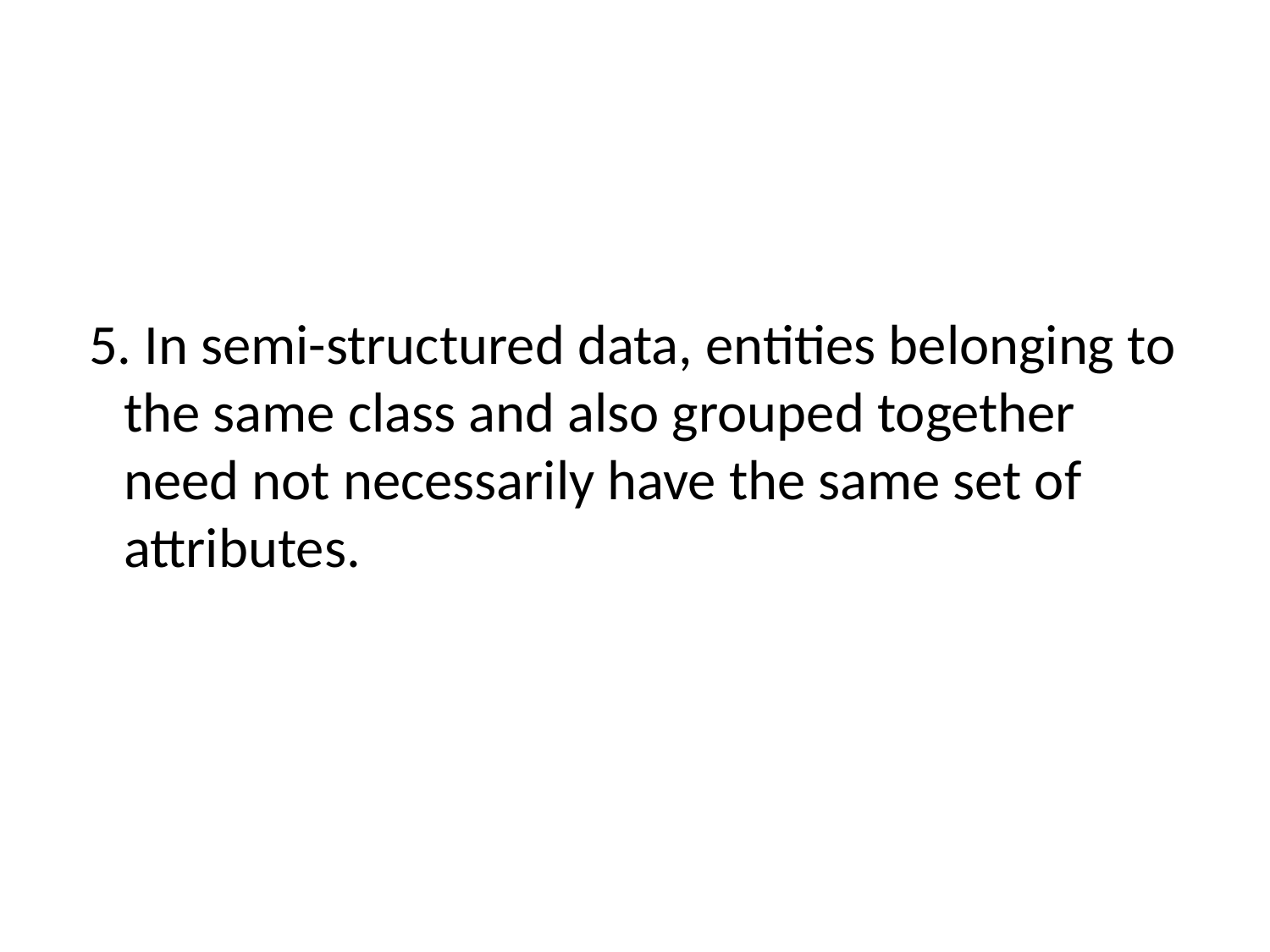

#

 5. In semi-structured data, entities belonging to the same class and also grouped together need not necessarily have the same set of attributes.